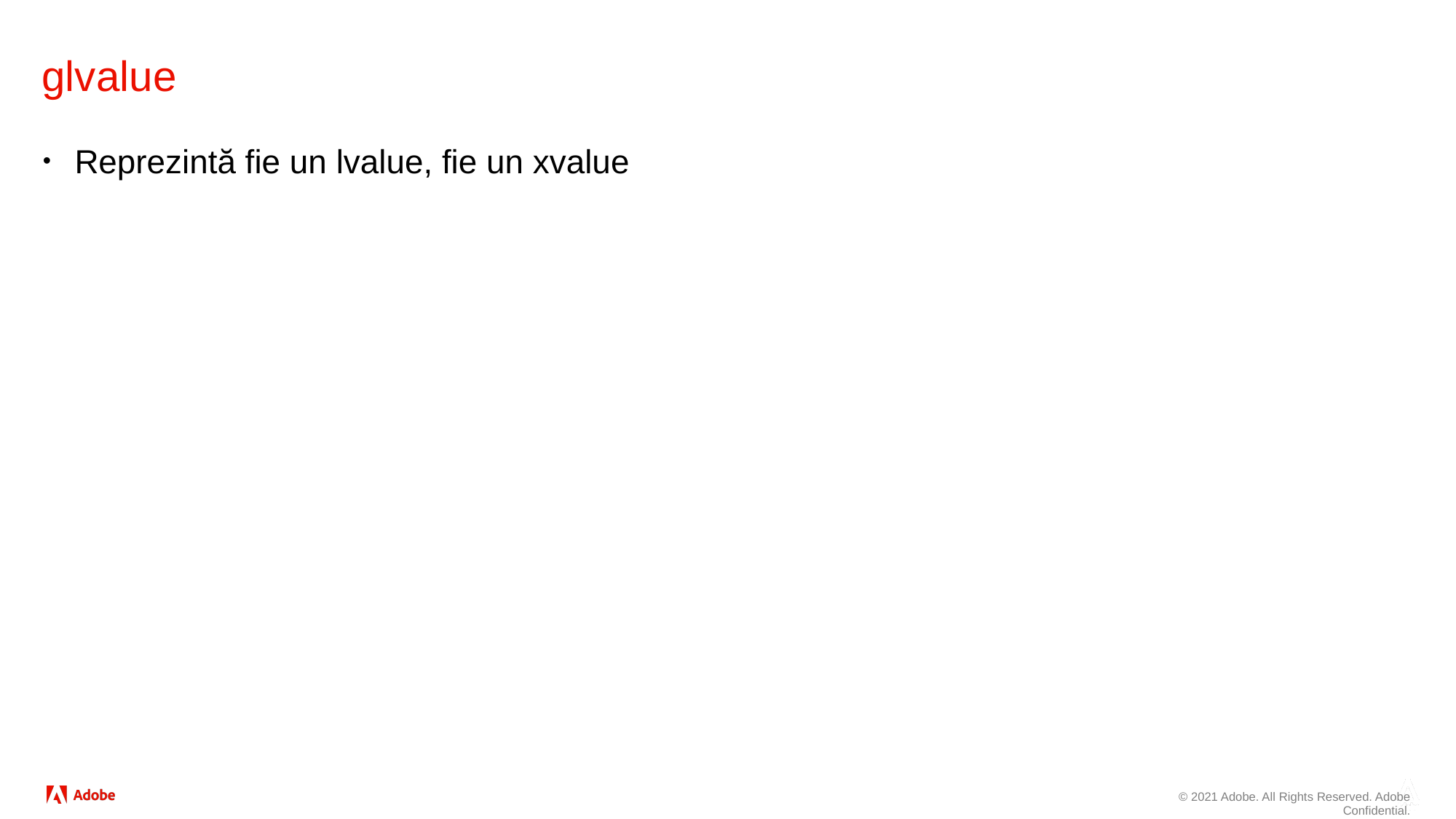

# glvalue
Reprezintă fie un lvalue, fie un xvalue